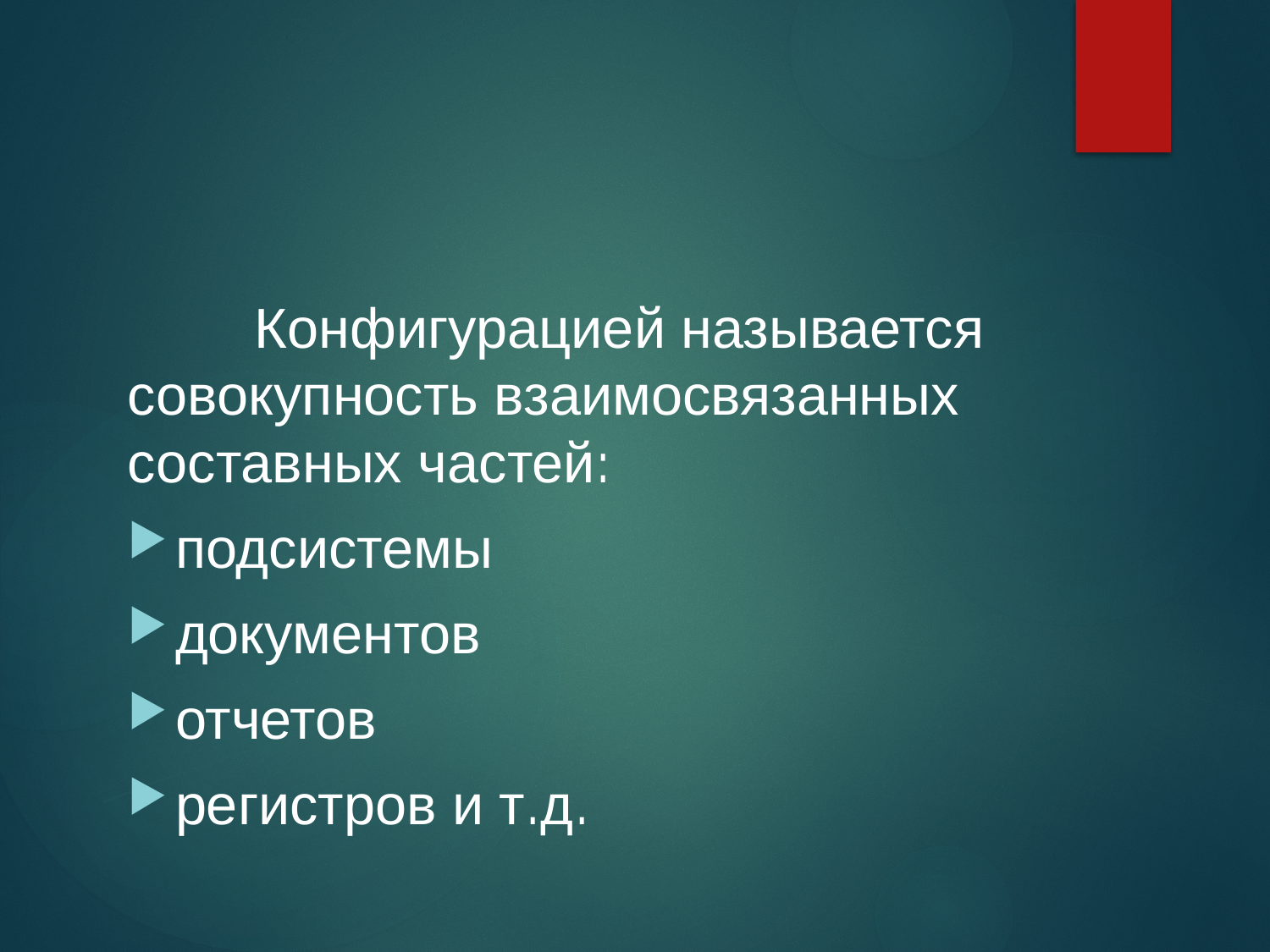

#
	Конфигурацией называется совокупность взаимосвязанных составных частей:
подсистемы
документов
отчетов
регистров и т.д.